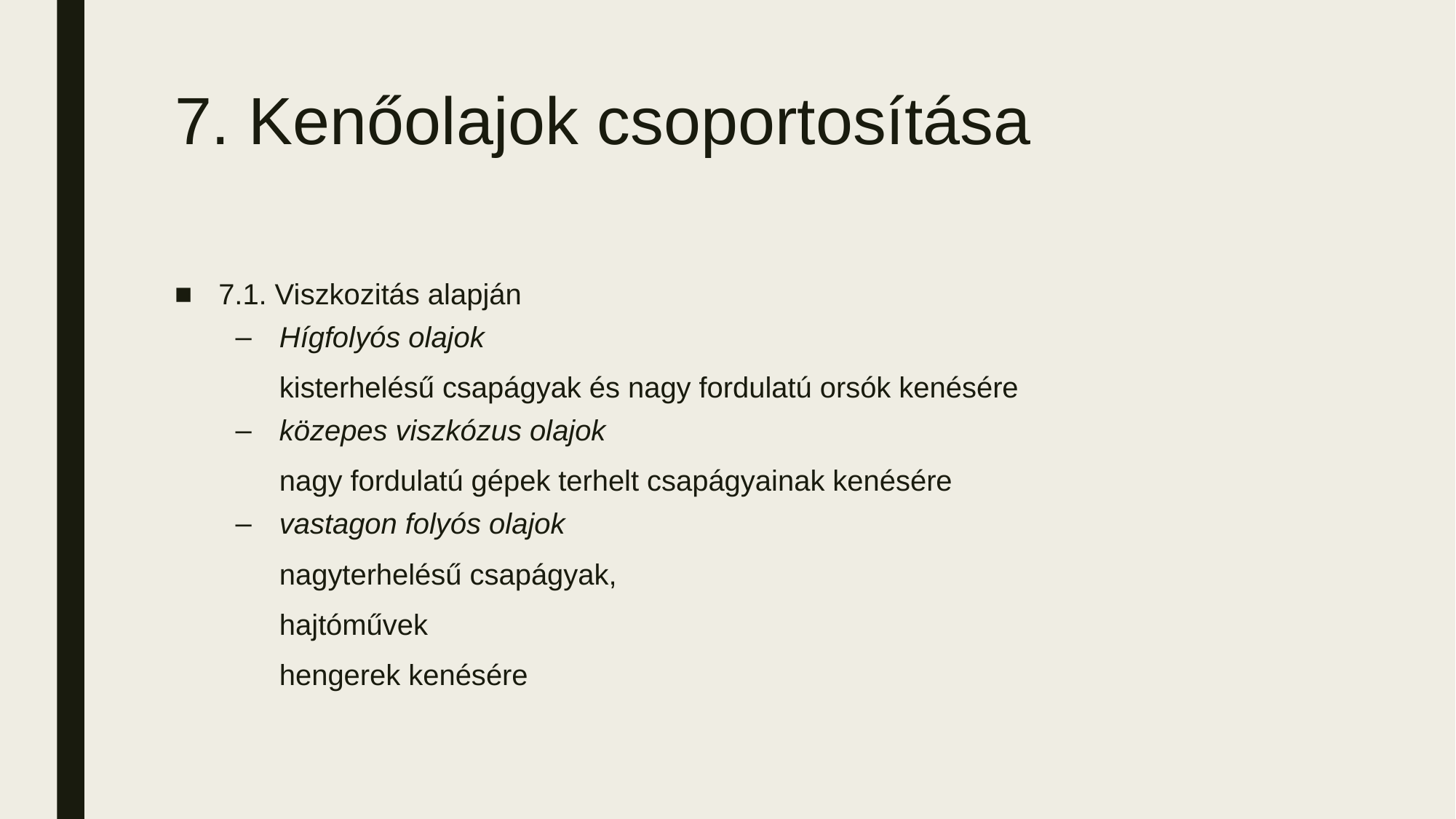

# 7. Kenőolajok csoportosítása
7.1. Viszkozitás alapján
Hígfolyós olajok
	kisterhelésű csapágyak és nagy fordulatú orsók kenésére
közepes viszkózus olajok
	nagy fordulatú gépek terhelt csapágyainak kenésére
vastagon folyós olajok
	nagyterhelésű csapágyak,
	hajtóművek
	hengerek kenésére